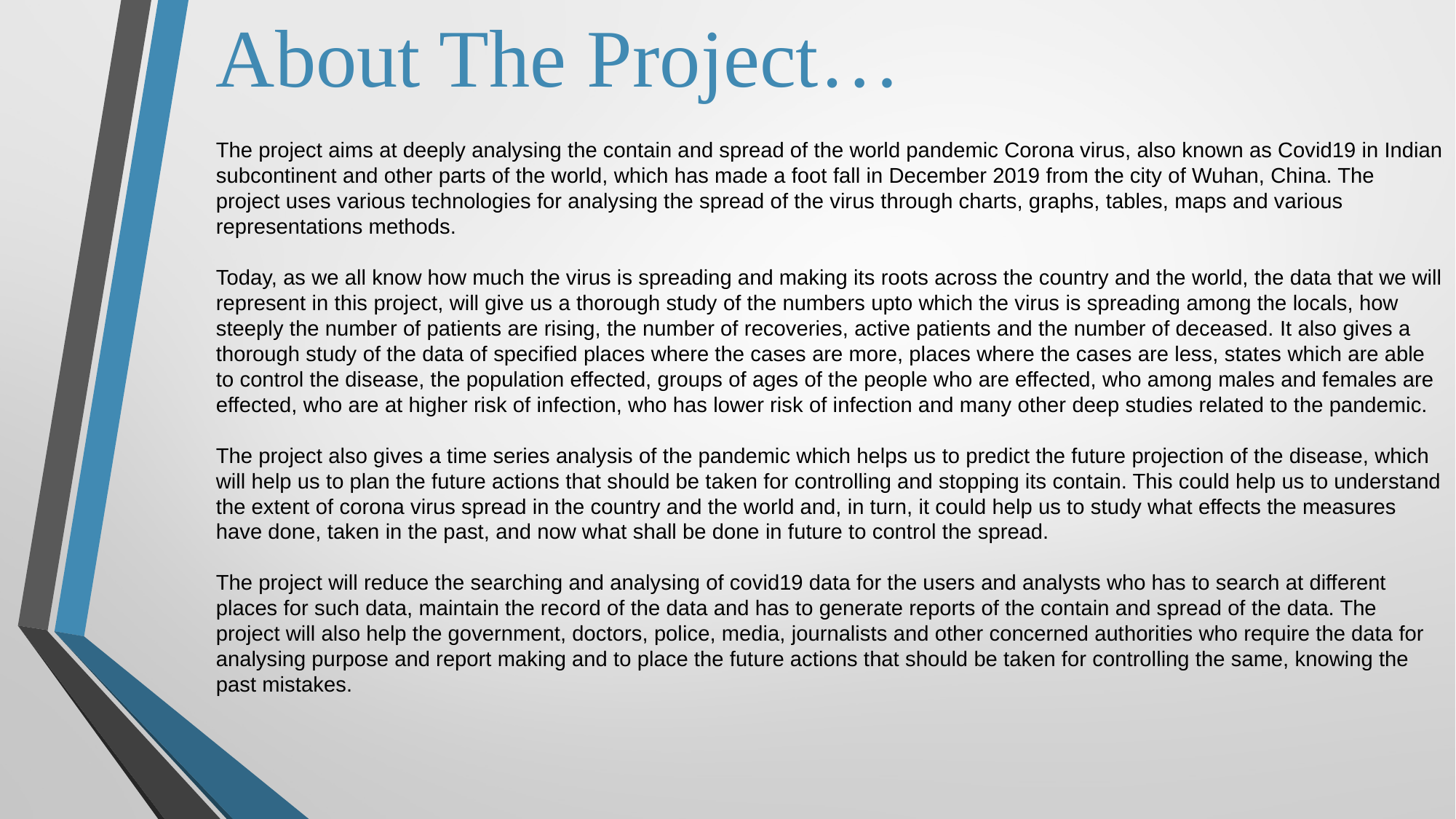

About The Project…

The project aims at deeply analysing the contain and spread of the world pandemic Corona virus, also known as Covid19 in Indian subcontinent and other parts of the world, which has made a foot fall in December 2019 from the city of Wuhan, China. The project uses various technologies for analysing the spread of the virus through charts, graphs, tables, maps and various representations methods.

Today, as we all know how much the virus is spreading and making its roots across the country and the world, the data that we will represent in this project, will give us a thorough study of the numbers upto which the virus is spreading among the locals, how steeply the number of patients are rising, the number of recoveries, active patients and the number of deceased. It also gives a thorough study of the data of specified places where the cases are more, places where the cases are less, states which are able to control the disease, the population effected, groups of ages of the people who are effected, who among males and females are effected, who are at higher risk of infection, who has lower risk of infection and many other deep studies related to the pandemic.

The project also gives a time series analysis of the pandemic which helps us to predict the future projection of the disease, which will help us to plan the future actions that should be taken for controlling and stopping its contain. This could help us to understand the extent of corona virus spread in the country and the world and, in turn, it could help us to study what effects the measures have done, taken in the past, and now what shall be done in future to control the spread.

The project will reduce the searching and analysing of covid19 data for the users and analysts who has to search at different places for such data, maintain the record of the data and has to generate reports of the contain and spread of the data. The project will also help the government, doctors, police, media, journalists and other concerned authorities who require the data for analysing purpose and report making and to place the future actions that should be taken for controlling the same, knowing the past mistakes.